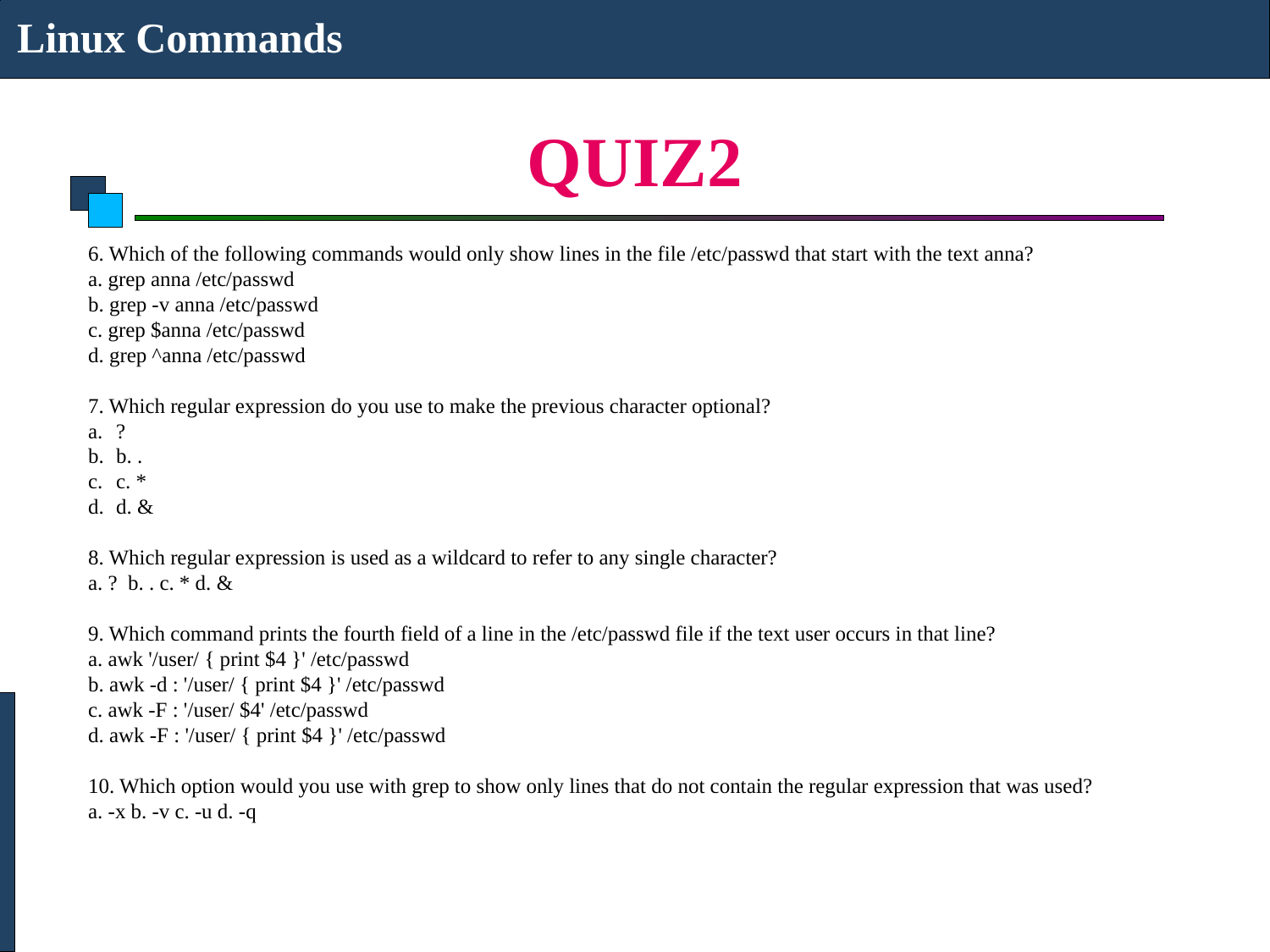

Linux Commands
# QUIZ2

6. Which of the following commands would only show lines in the file /etc/passwd that start with the text anna?
a. grep anna /etc/passwd
b. grep -v anna /etc/passwd
c. grep $anna /etc/passwd
d. grep ^anna /etc/passwd
7. Which regular expression do you use to make the previous character optional?
?
b. .
c. *
d. &
8. Which regular expression is used as a wildcard to refer to any single character?
a. ?  b. . c. * d. &

9. Which command prints the fourth field of a line in the /etc/passwd file if the text user occurs in that line?
a. awk '/user/ { print $4 }' /etc/passwd
b. awk -d : '/user/ { print $4 }' /etc/passwd
c. awk -F : '/user/ $4' /etc/passwd
d. awk -F : '/user/ { print $4 }' /etc/passwd

10. Which option would you use with grep to show only lines that do not contain the regular expression that was used?
a. -x b. -v c. -u d. -q